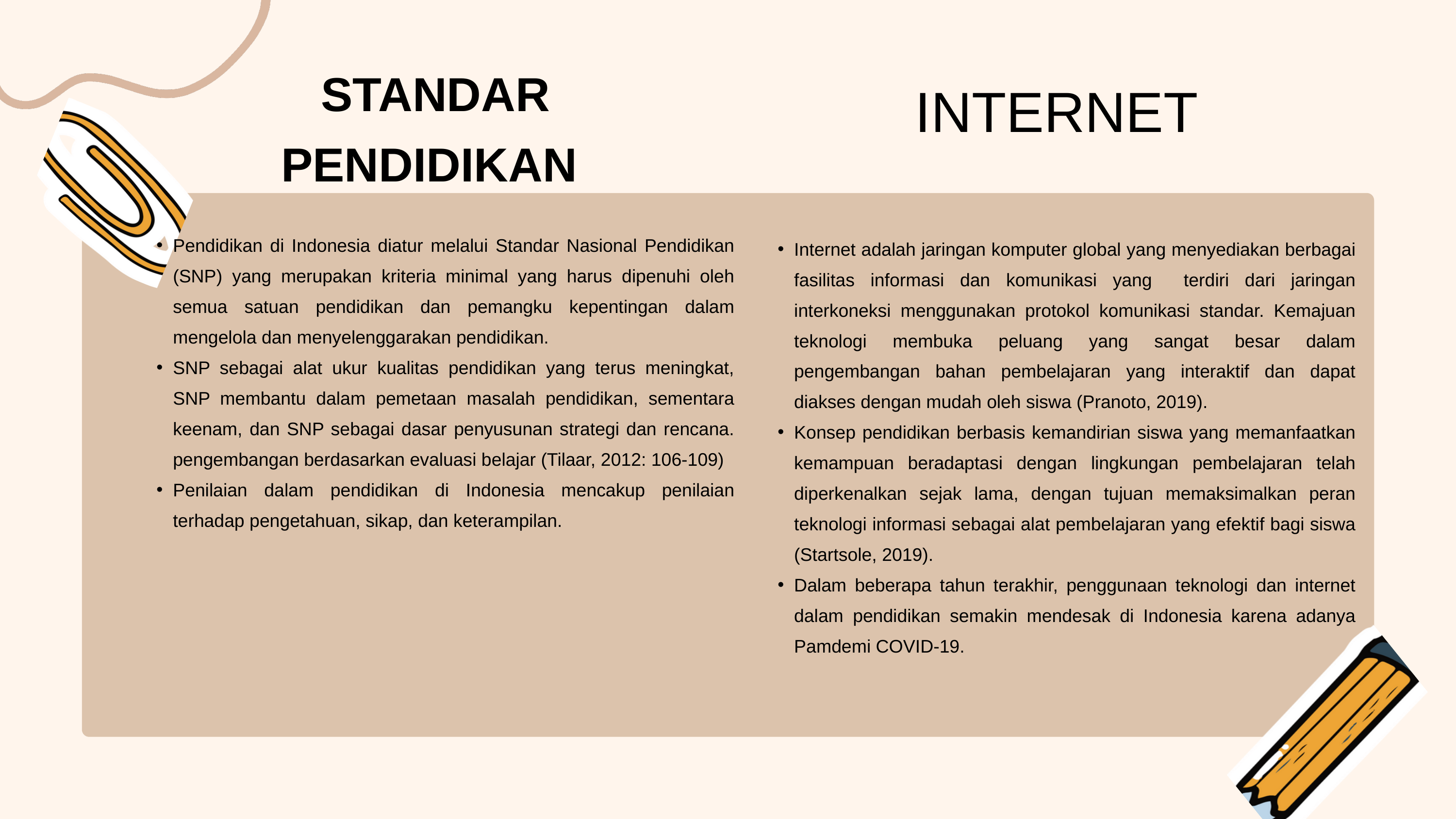

STANDAR PENDIDIKAN
INTERNET

Pendidikan di Indonesia diatur melalui Standar Nasional Pendidikan (SNP) yang merupakan kriteria minimal yang harus dipenuhi oleh semua satuan pendidikan dan pemangku kepentingan dalam mengelola dan menyelenggarakan pendidikan.
SNP sebagai alat ukur kualitas pendidikan yang terus meningkat, SNP membantu dalam pemetaan masalah pendidikan, sementara keenam, dan SNP sebagai dasar penyusunan strategi dan rencana. pengembangan berdasarkan evaluasi belajar (Tilaar, 2012: 106-109)
Penilaian dalam pendidikan di Indonesia mencakup penilaian terhadap pengetahuan, sikap, dan keterampilan.
Internet adalah jaringan komputer global yang menyediakan berbagai fasilitas informasi dan komunikasi yang  terdiri dari jaringan interkoneksi menggunakan protokol komunikasi standar. Kemajuan teknologi membuka peluang yang sangat besar dalam pengembangan bahan pembelajaran yang interaktif dan dapat diakses dengan mudah oleh siswa (Pranoto, 2019).
Konsep pendidikan berbasis kemandirian siswa yang memanfaatkan kemampuan beradaptasi dengan lingkungan pembelajaran telah diperkenalkan sejak lama, dengan tujuan memaksimalkan peran teknologi informasi sebagai alat pembelajaran yang efektif bagi siswa (Startsole, 2019).
Dalam beberapa tahun terakhir, penggunaan teknologi dan internet dalam pendidikan semakin mendesak di Indonesia karena adanya Pamdemi COVID-19.